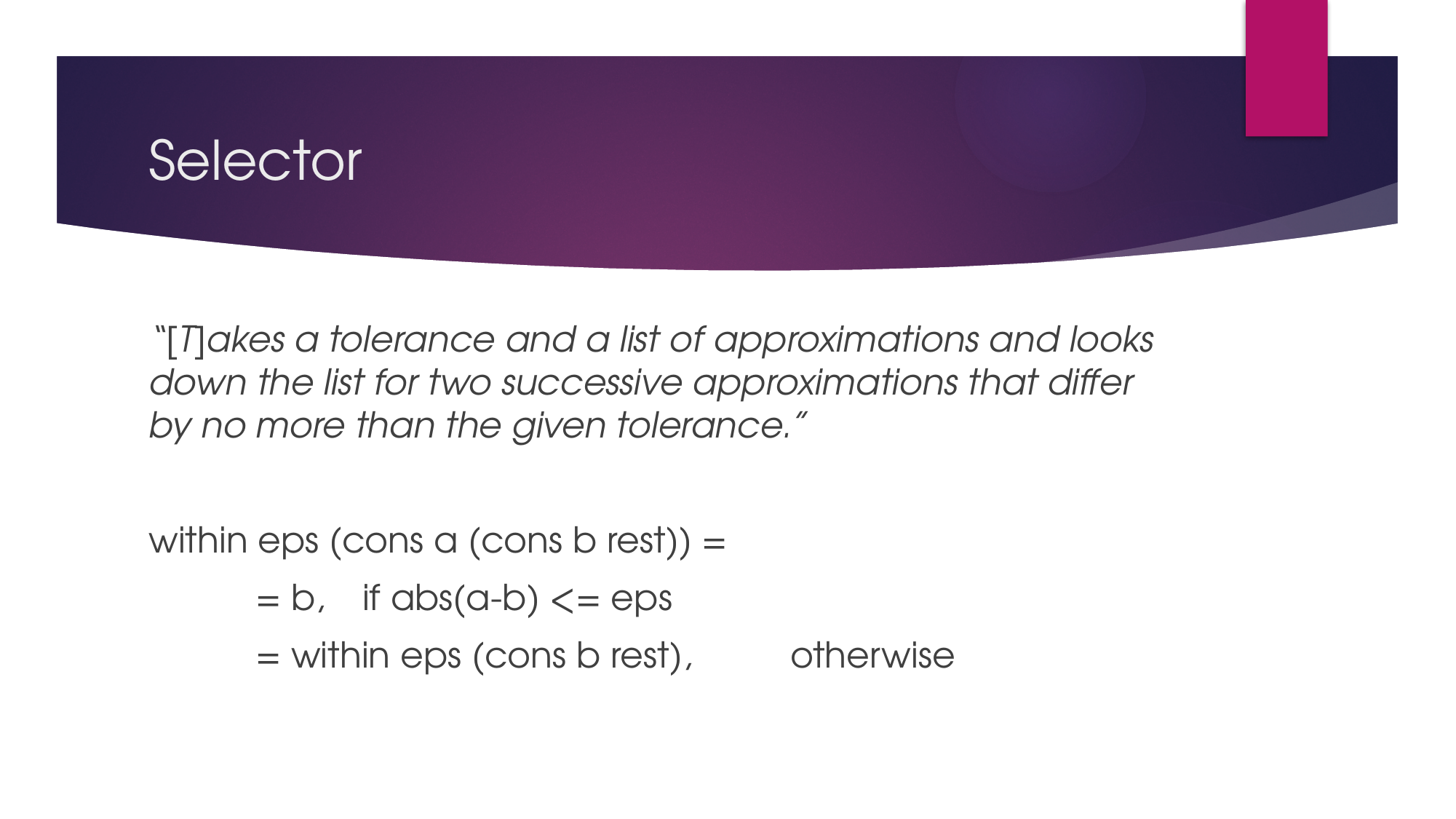

# Selector
“[T]akes a tolerance and a list of approximations and looks down the list for two successive approximations that differ by no more than the given tolerance.”

within eps (cons a (cons b rest)) =
	= b,								if abs(a-b) <= eps
	= within eps (cons b rest),	otherwise